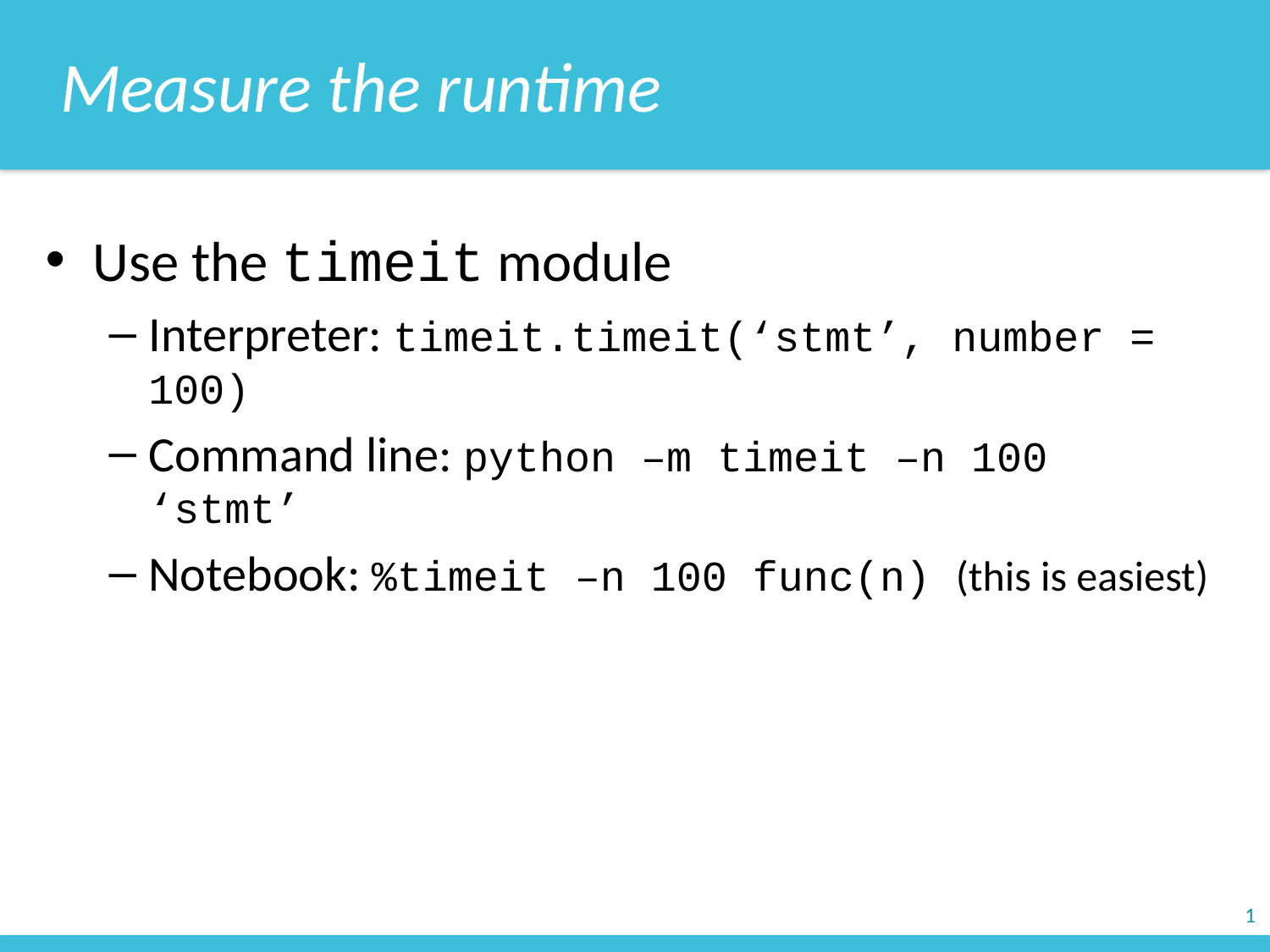

Measure the runtime
Use the timeit module
Interpreter: timeit.timeit(‘stmt’, number = 100)
Command line: python –m timeit –n 100 ‘stmt’
Notebook: %timeit –n 100 func(n) (this is easiest)
1